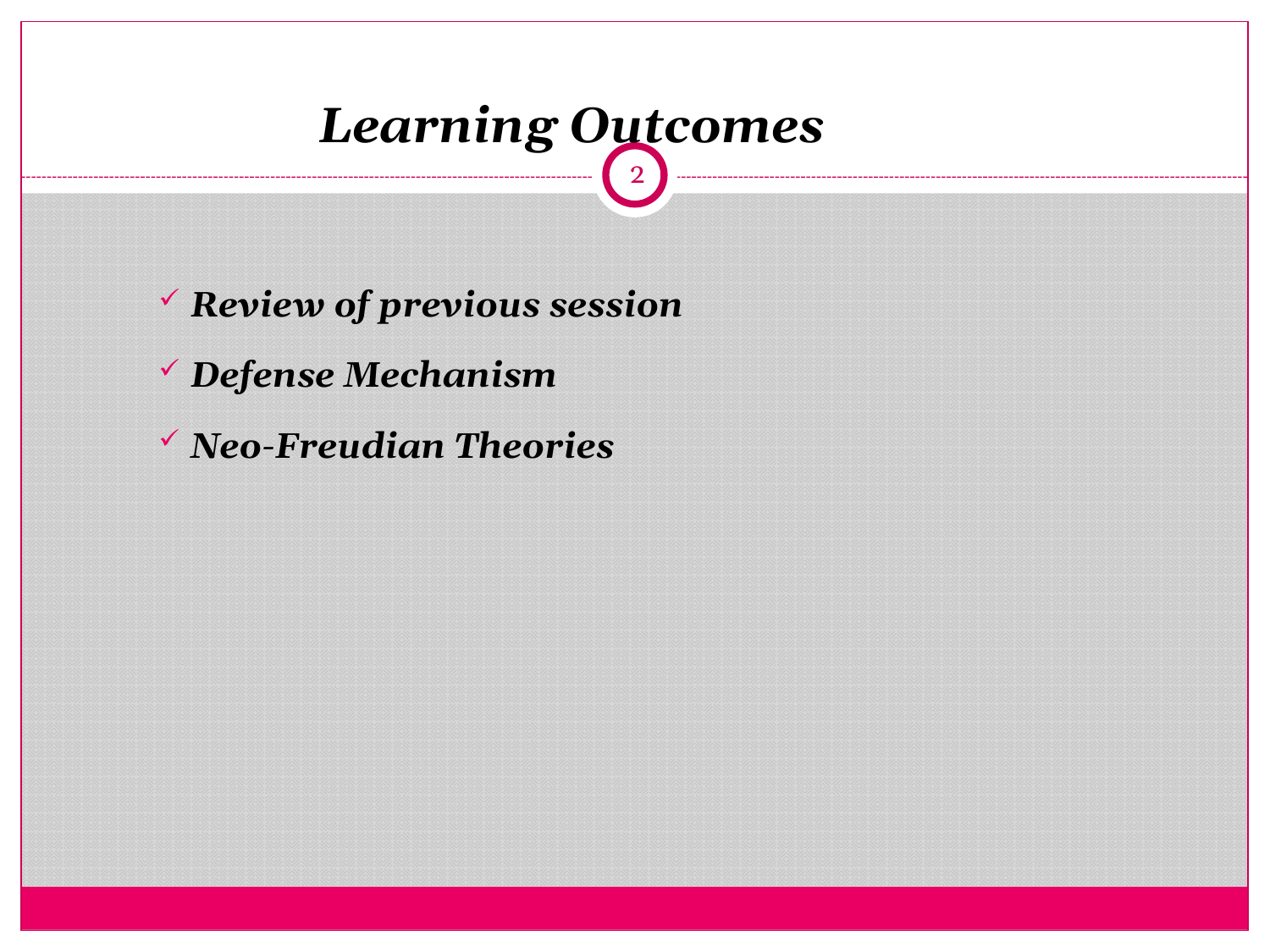

# Learning Outcomes
2
Review of previous session
Defense Mechanism
Neo-Freudian Theories